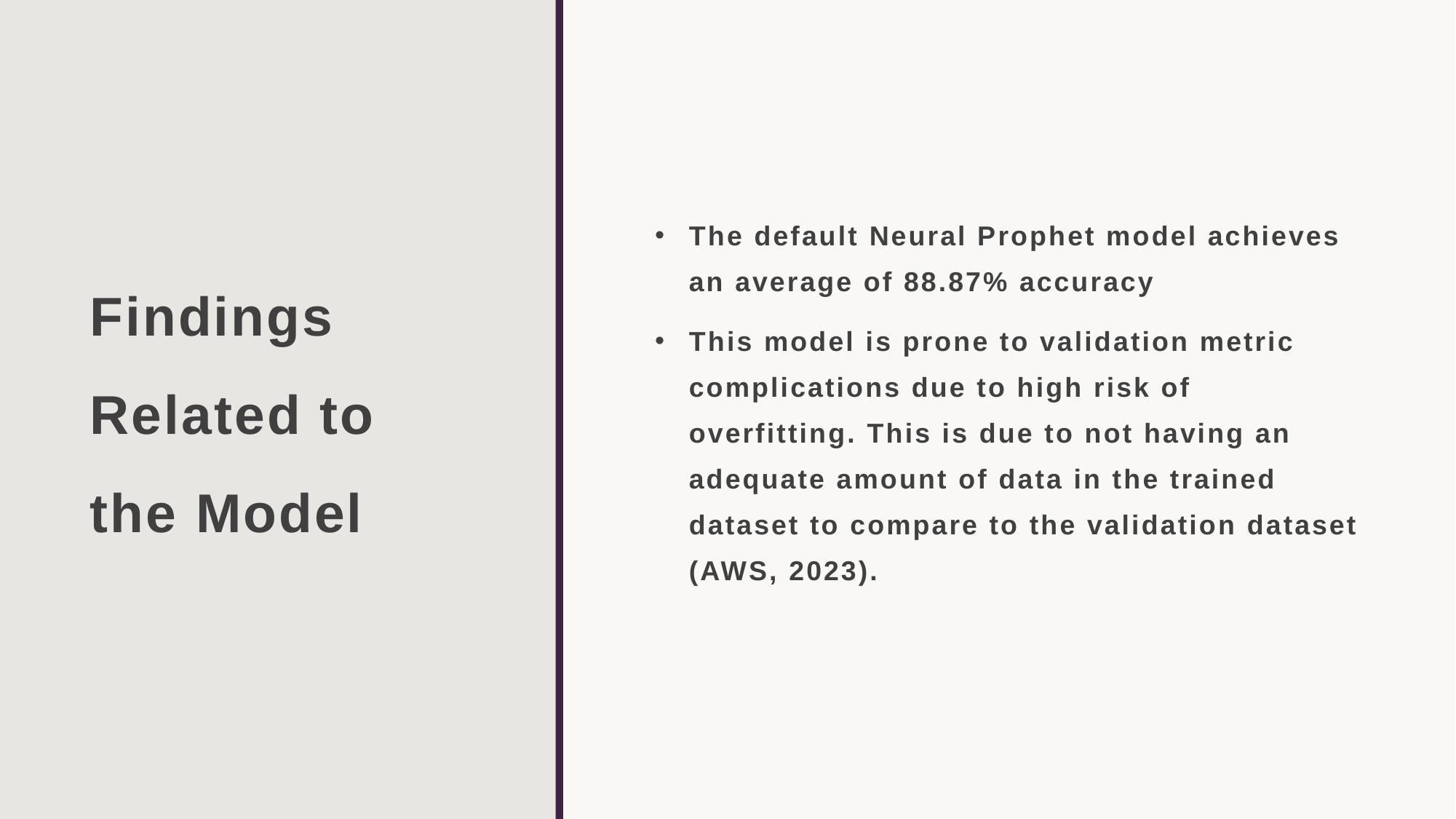

# Findings Related to the Model
The default Neural Prophet model achieves an average of 88.87% accuracy
This model is prone to validation metric complications due to high risk of overfitting. This is due to not having an adequate amount of data in the trained dataset to compare to the validation dataset (AWS, 2023).